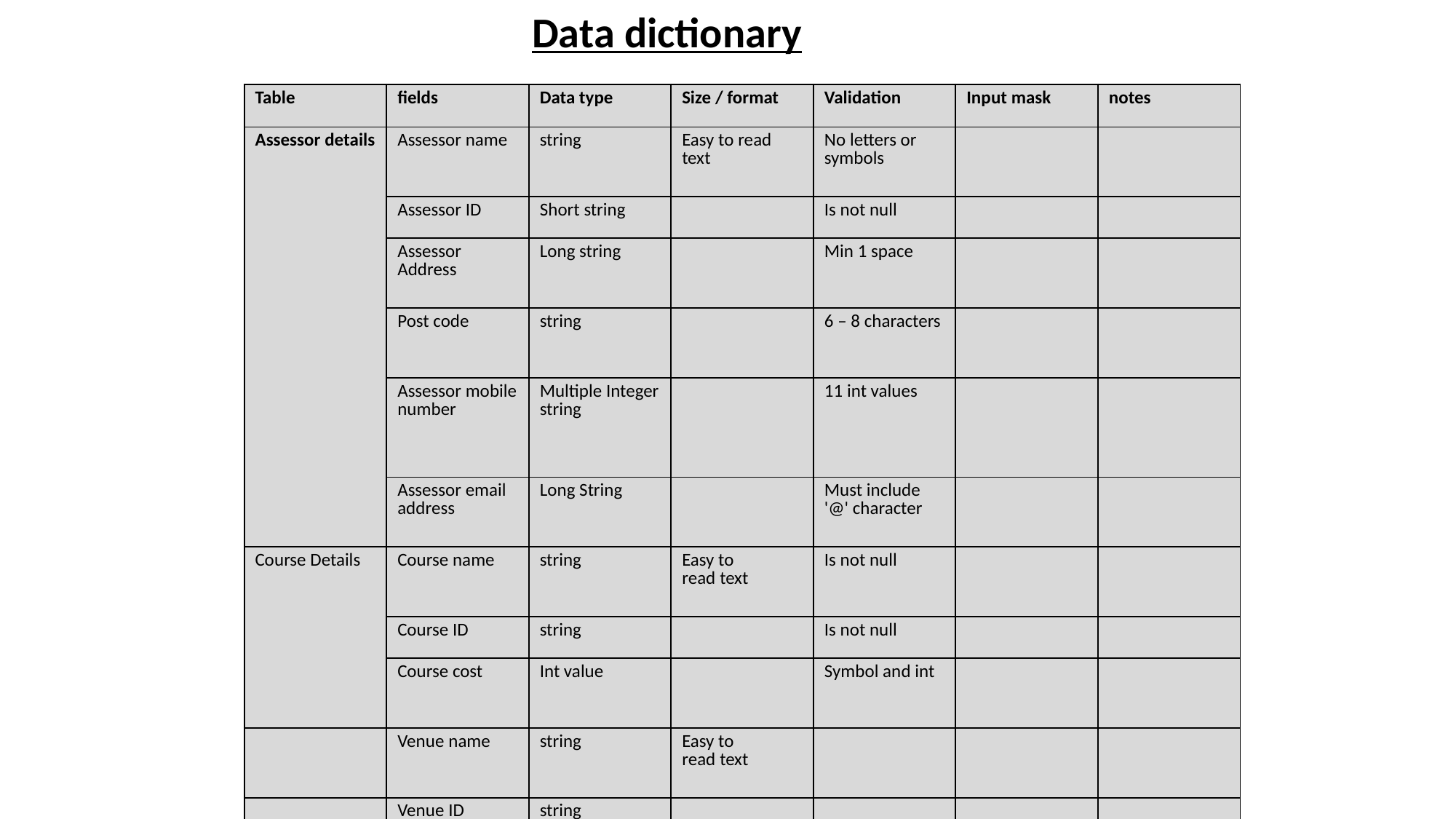

Data dictionary
| Table | fields | Data type | Size / format | Validation | Input mask | notes |
| --- | --- | --- | --- | --- | --- | --- |
| Assessor details | Assessor name | string | Easy to read text | No letters or symbols |  |  |
|  | Assessor ID | Short string |  | Is not null |  |  |
|  | Assessor Address | Long string |  | Min 1 space |  |  |
|  | Post code | string |  | 6 – 8 characters |  |  |
|  | Assessor mobile number | Multiple Integer string |  | 11 int values |  |  |
|  | Assessor email address | Long String |  | Must include '@' character |  |  |
| Course Details | Course name | string | Easy to read text | Is not null |  |  |
|  | Course ID | string |  | Is not null |  |  |
|  | Course cost | Int value |  | Symbol and int |  |  |
|  | Venue name | string | Easy to read text |  |  |  |
|  | Venue ID | string |  |  |  |  |
|  |  |  |  |  |  |  |
|  |  |  |  |  |  |  |
|  |  |  |  |  |  |  |